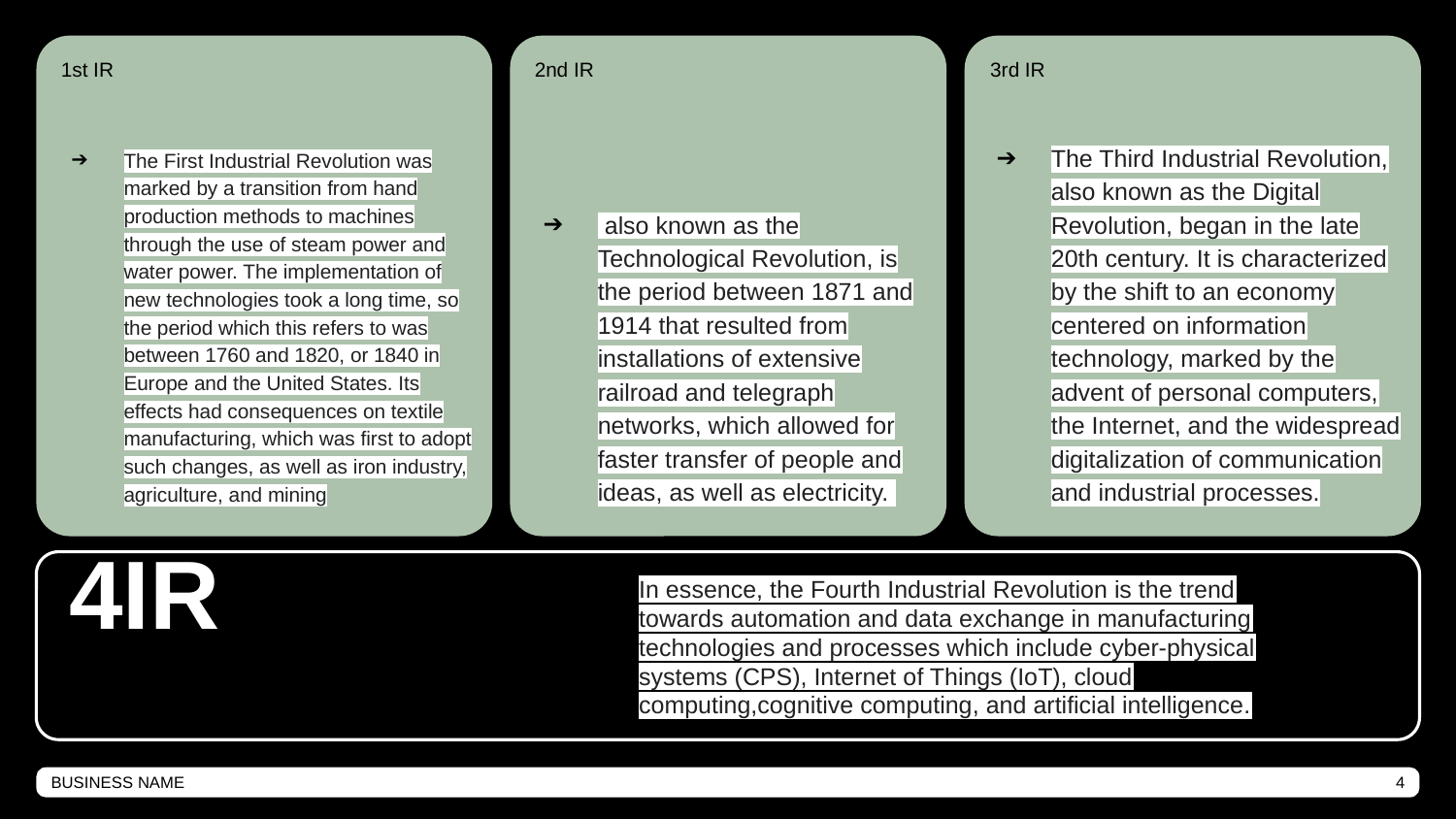

1st IR
2nd IR
3rd IR
The First Industrial Revolution was marked by a transition from hand production methods to machines through the use of steam power and water power. The implementation of new technologies took a long time, so the period which this refers to was between 1760 and 1820, or 1840 in Europe and the United States. Its effects had consequences on textile manufacturing, which was first to adopt such changes, as well as iron industry, agriculture, and mining
 also known as the Technological Revolution, is the period between 1871 and 1914 that resulted from installations of extensive railroad and telegraph networks, which allowed for faster transfer of people and ideas, as well as electricity.
The Third Industrial Revolution, also known as the Digital Revolution, began in the late 20th century. It is characterized by the shift to an economy centered on information technology, marked by the advent of personal computers, the Internet, and the widespread digitalization of communication and industrial processes.
# 4IR
In essence, the Fourth Industrial Revolution is the trend towards automation and data exchange in manufacturing technologies and processes which include cyber-physical systems (CPS), Internet of Things (IoT), cloud computing,cognitive computing, and artificial intelligence.

BUSINESS NAME